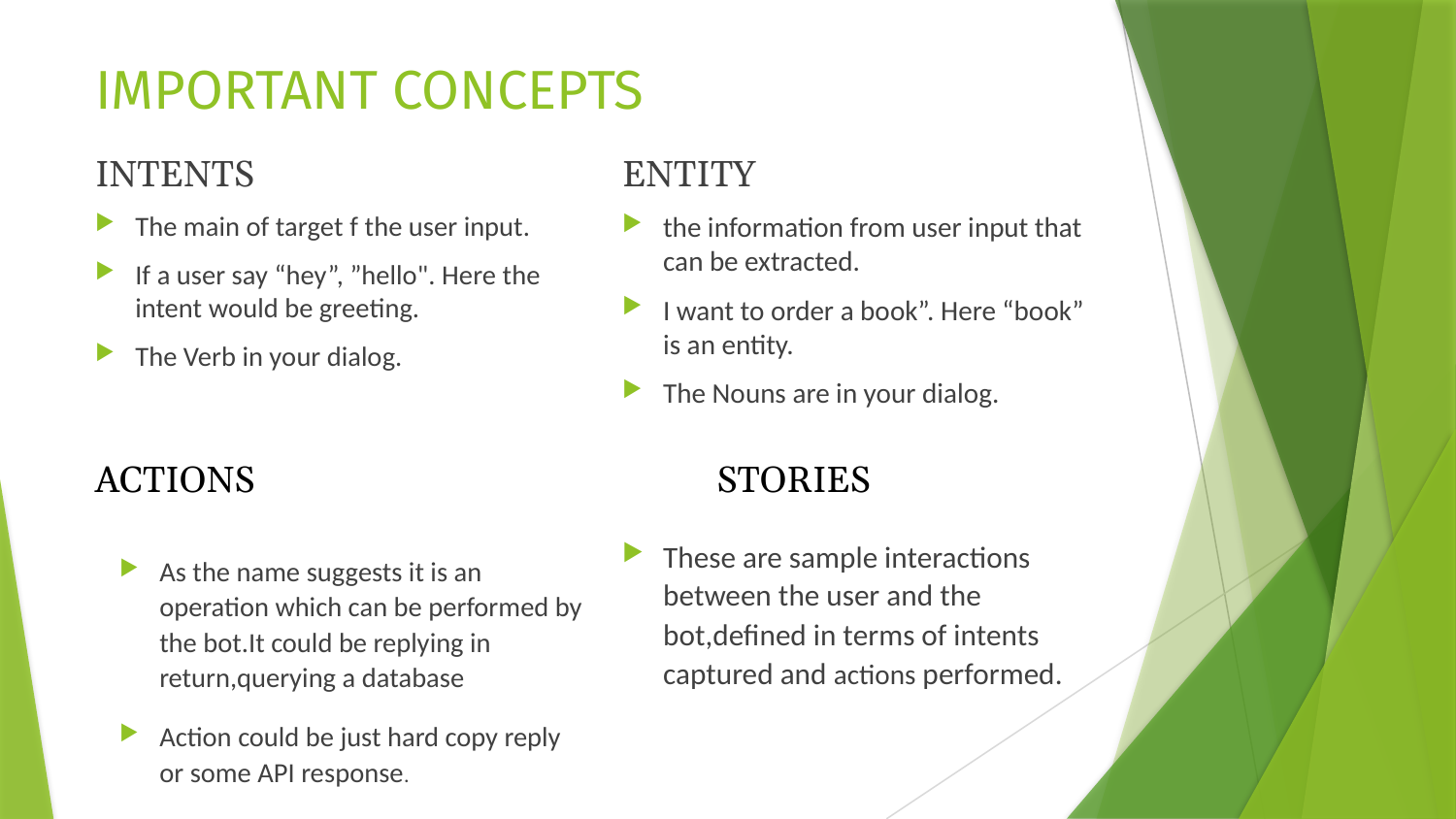

# IMPORTANT CONCEPTS
INTENTS
ENTITY
The main of target f the user input.
If a user say “hey”, ”hello". Here the intent would be greeting.
The Verb in your dialog.

the information from user input that can be extracted.
I want to order a book”. Here “book” is an entity.
The Nouns are in your dialog.

ACTIONS

STORIES
These are sample interactions between the user and the bot,defined in terms of intents captured and actions performed.

As the name suggests it is an operation which can be performed by the bot.It could be replying in return,querying a database
Action could be just hard copy reply or some API response.